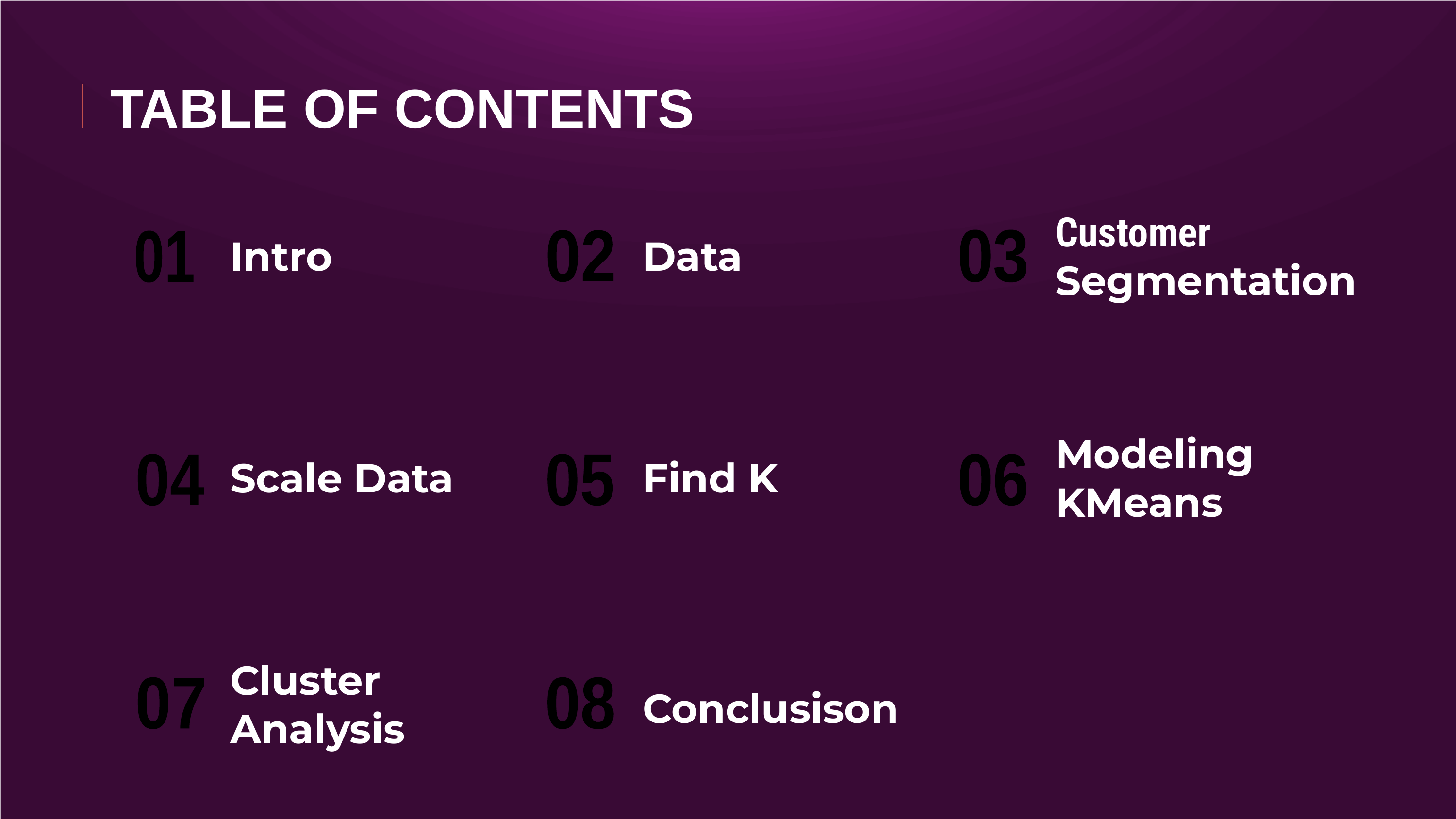

TABLE OF CONTENTS
03
02
01
# Intro
Data
Customer Segmentation
Scale Data
Find K
Modeling KMeans
04
05
06
07
08
Cluster Analysis
Conclusison